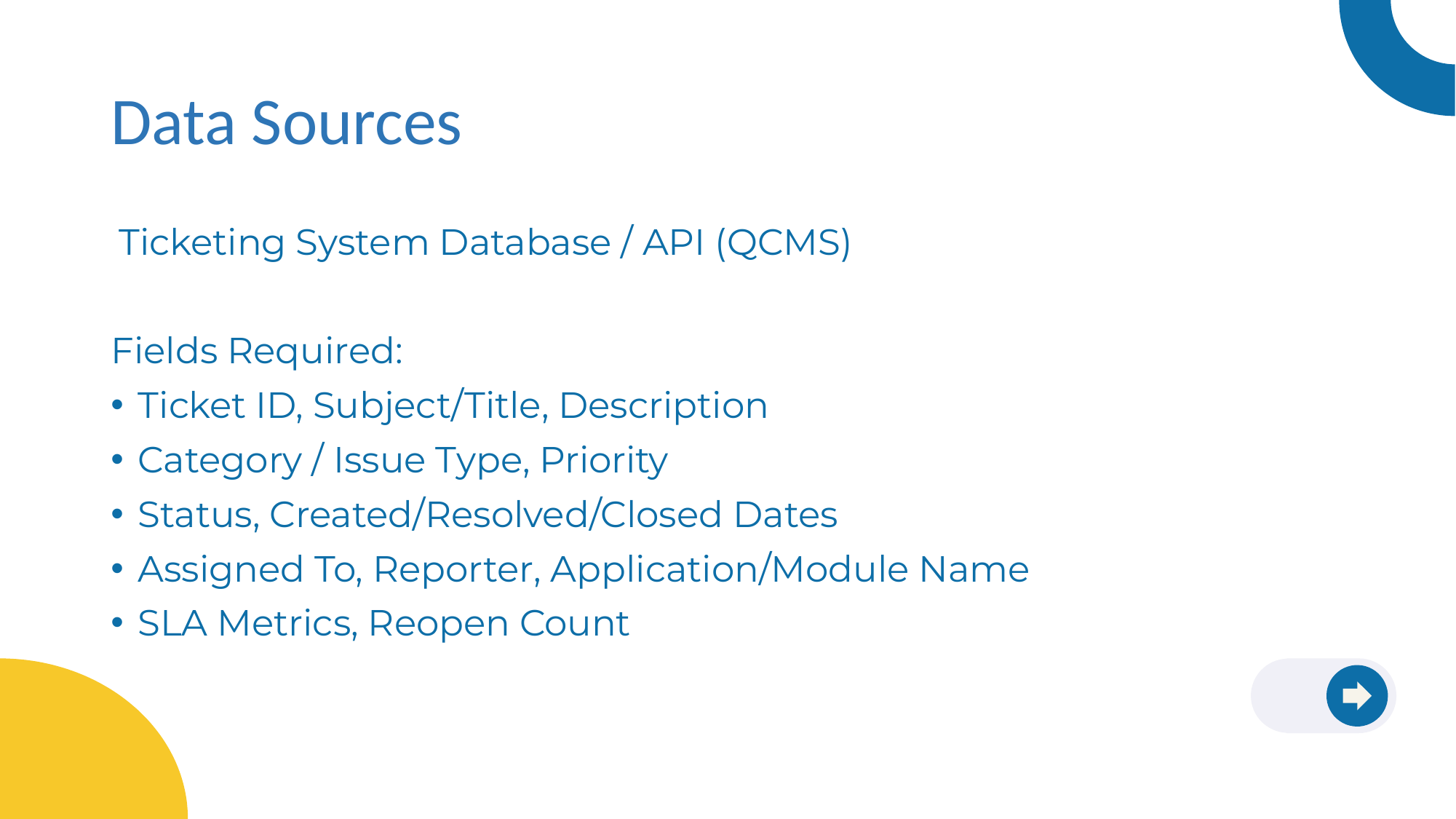

# Data Sources
 Ticketing System Database / API (QCMS)

Fields Required:
Ticket ID, Subject/Title, Description
Category / Issue Type, Priority
Status, Created/Resolved/Closed Dates
Assigned To, Reporter, Application/Module Name
SLA Metrics, Reopen Count